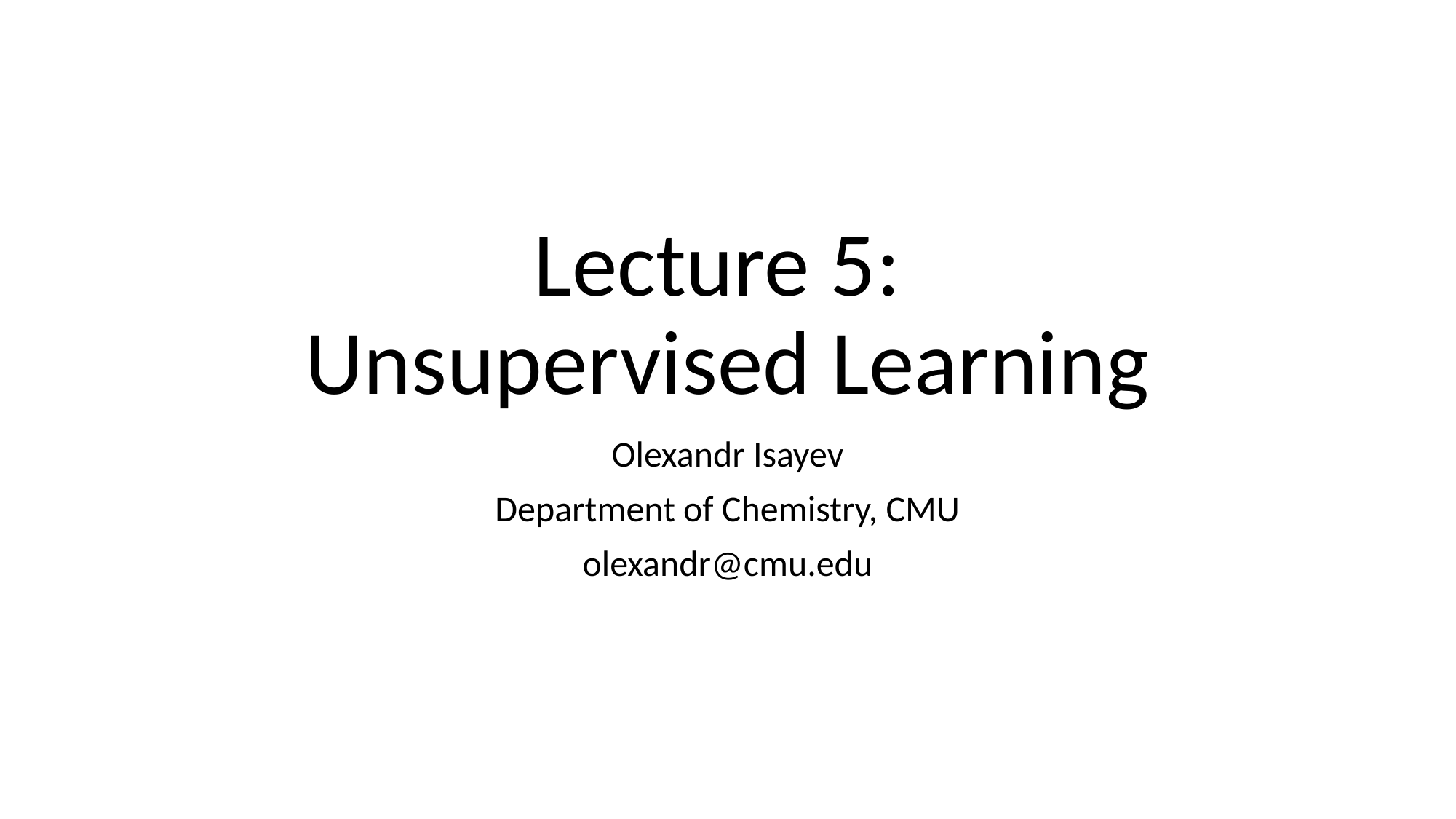

# Lecture 5: Unsupervised Learning
Olexandr Isayev
Department of Chemistry, CMU
olexandr@cmu.edu